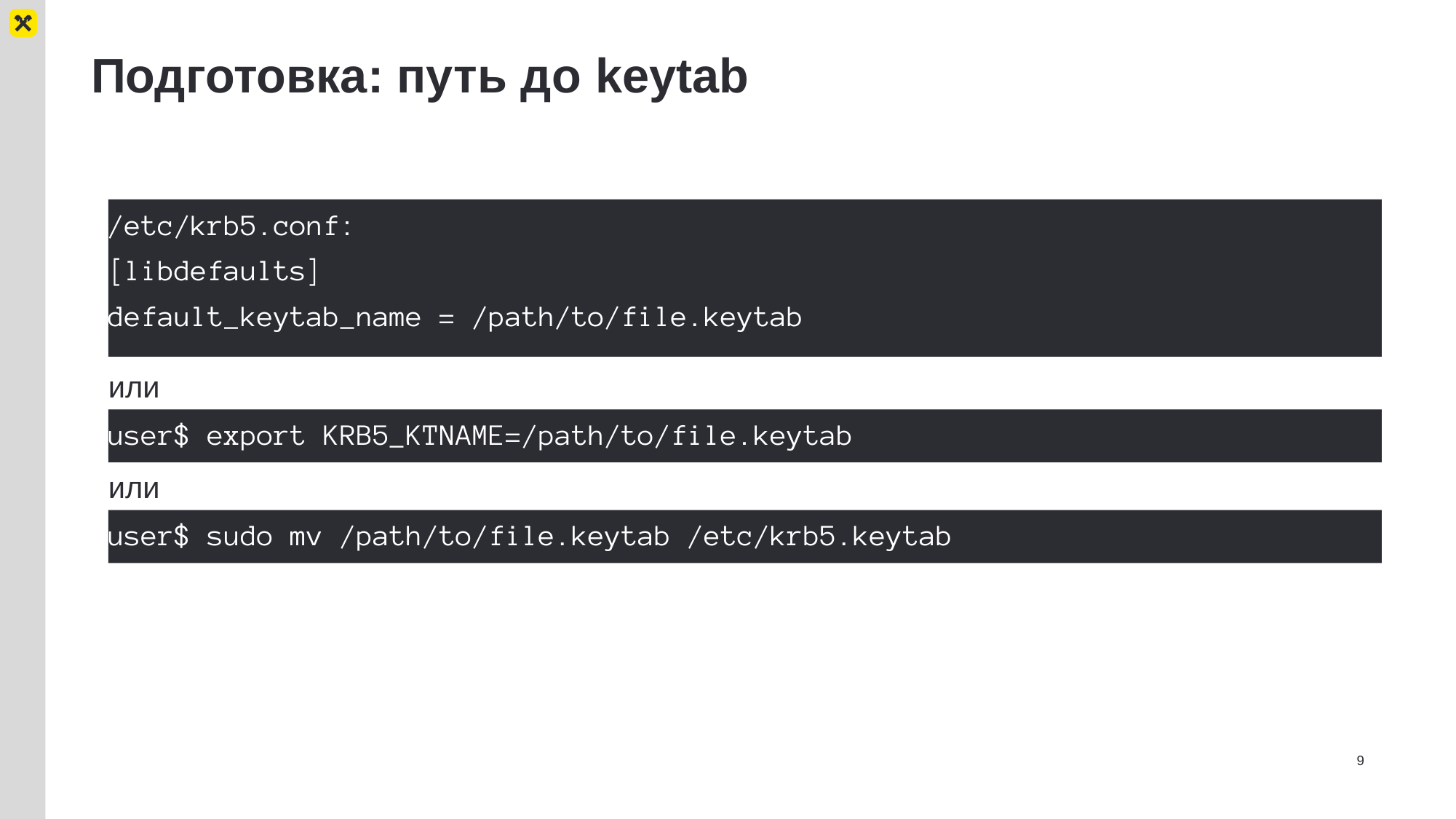

# Подготовка: путь до keytab

/etc/krb5.conf:
[libdefaults]
default_keytab_name = /path/to/file.keytab

или
user$ export KRB5_KTNAME=/path/to/file.keytab

или
user$ sudo mv /path/to/file.keytab /etc/krb5.keytab

9